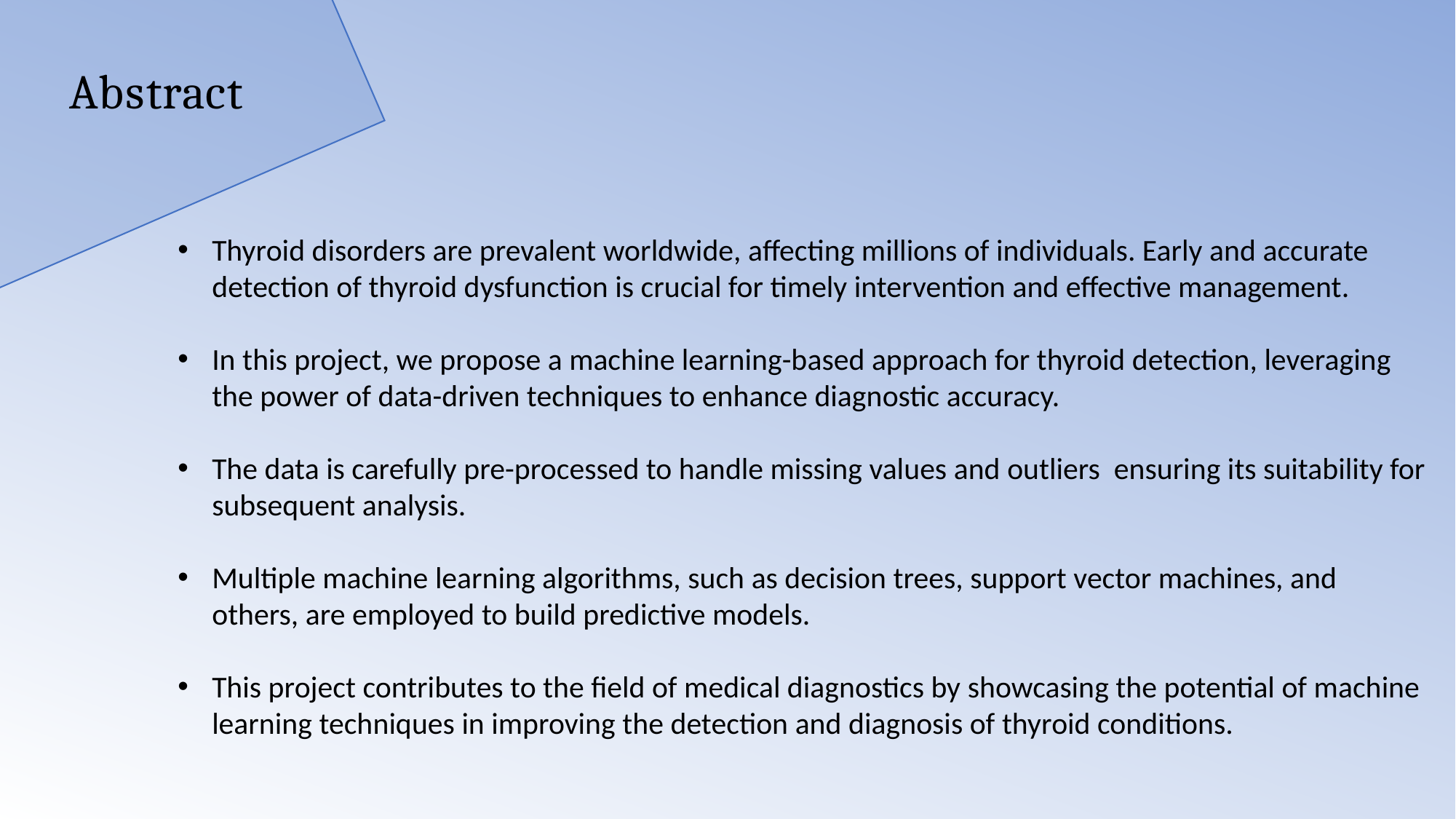

Abstract
Thyroid disorders are prevalent worldwide, affecting millions of individuals. Early and accurate detection of thyroid dysfunction is crucial for timely intervention and effective management.

In this project, we propose a machine learning-based approach for thyroid detection, leveraging the power of data-driven techniques to enhance diagnostic accuracy.

The data is carefully pre-processed to handle missing values and outliers  ensuring its suitability for subsequent analysis.

Multiple machine learning algorithms, such as decision trees, support vector machines, and others, are employed to build predictive models.

This project contributes to the field of medical diagnostics by showcasing the potential of machine learning techniques in improving the detection and diagnosis of thyroid conditions.